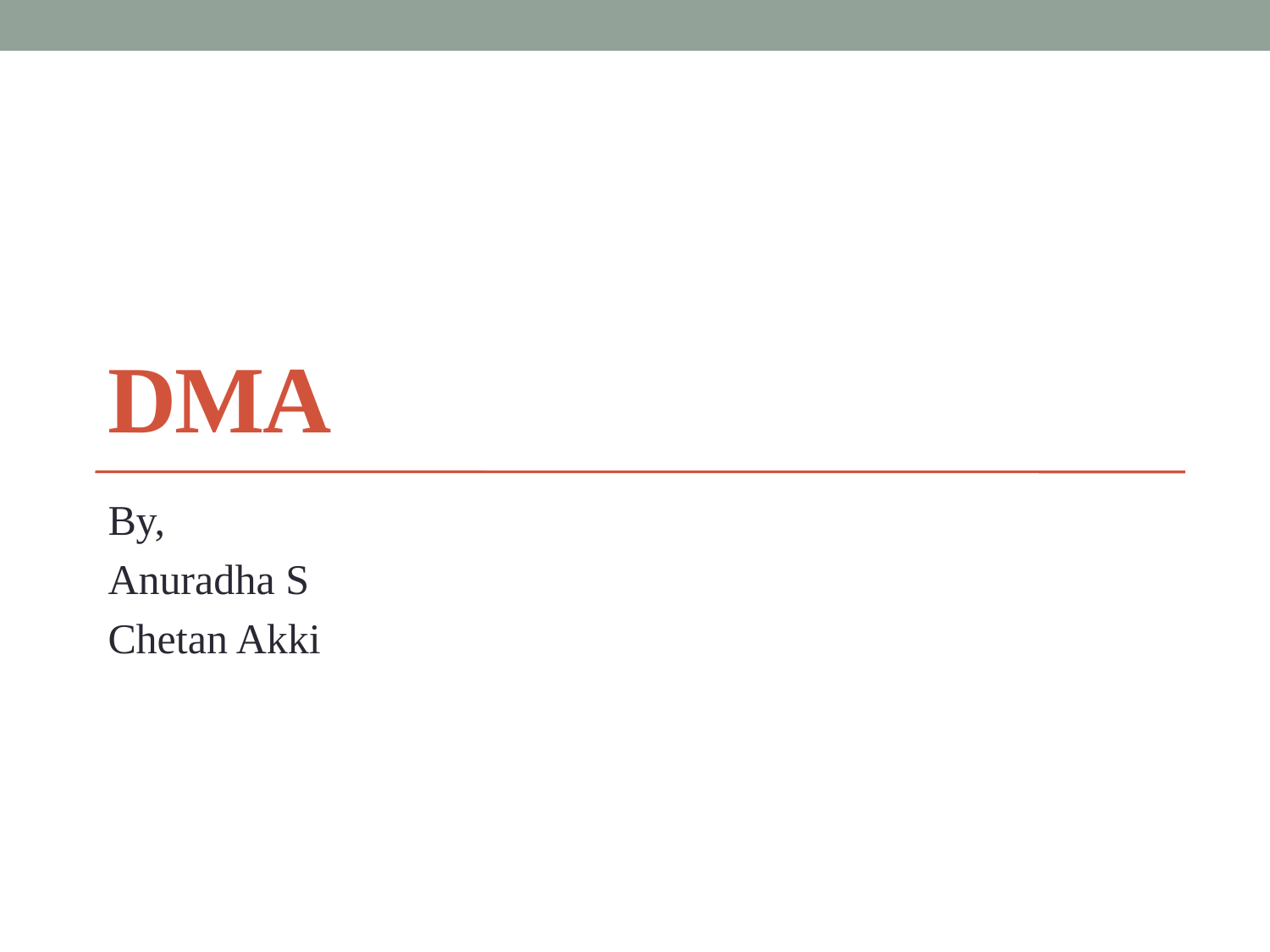

# DMA
By,
Anuradha S
Chetan Akki